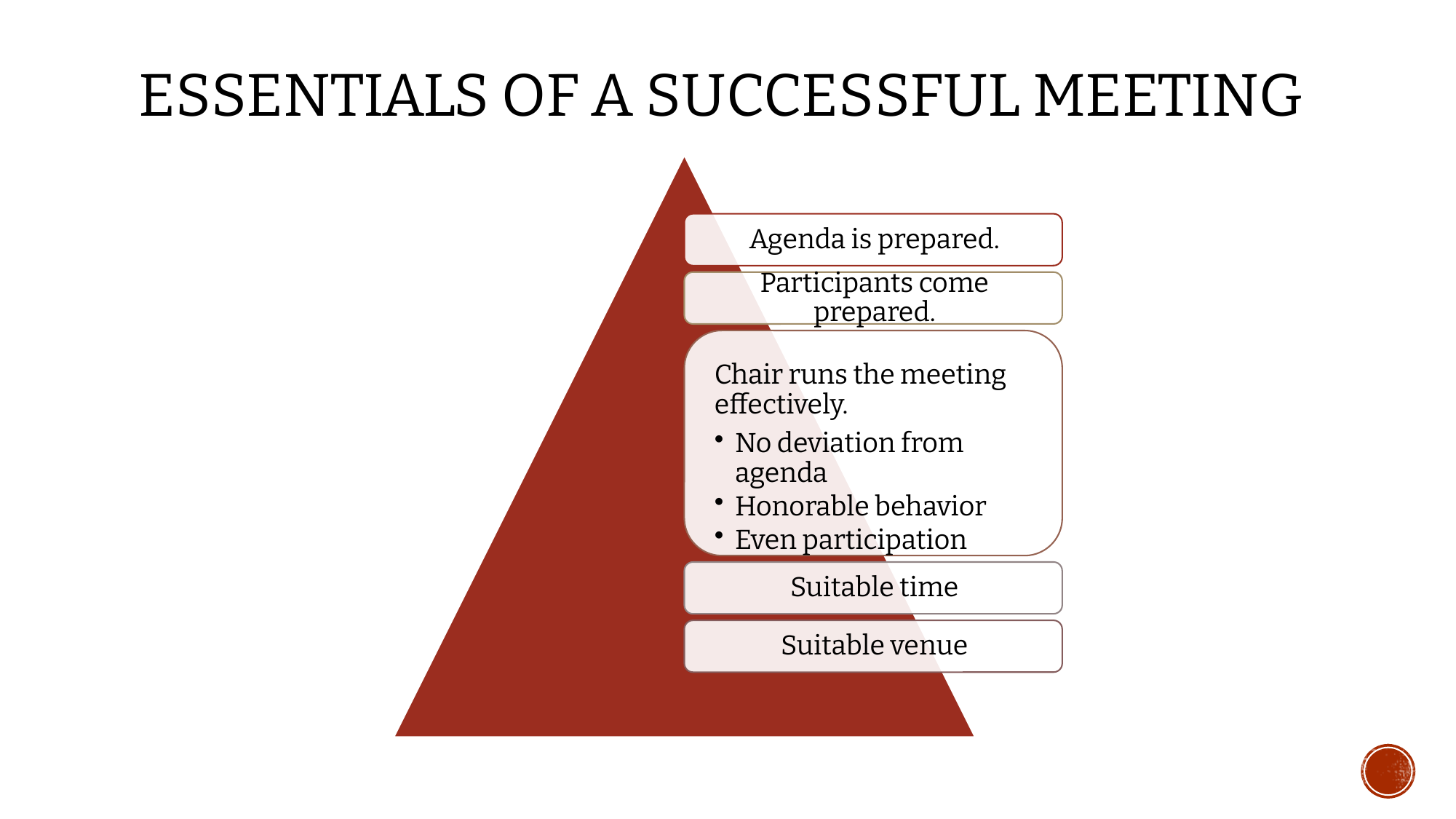

# Essentials of a successful meeting
Agenda is prepared.
Participants come prepared.
Chair runs the meeting effectively.
No deviation from agenda
Honorable behavior
Even participation
Suitable time
Suitable venue